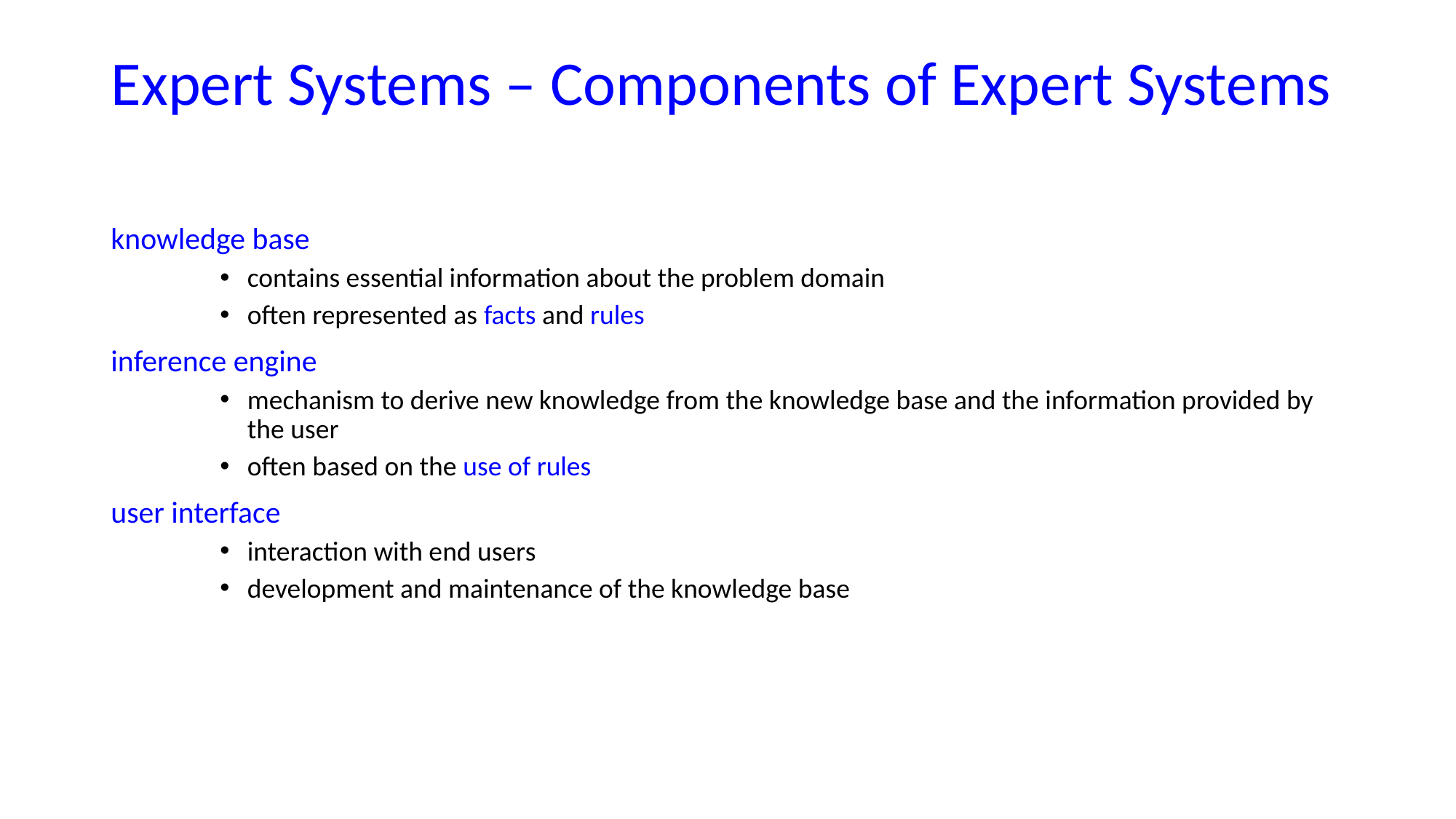

# Expert Systems – Components of Expert Systems
knowledge base
contains essential information about the problem domain
often represented as facts and rules
inference engine
mechanism to derive new knowledge from the knowledge base and the information provided by the user
often based on the use of rules
user interface
interaction with end users
development and maintenance of the knowledge base